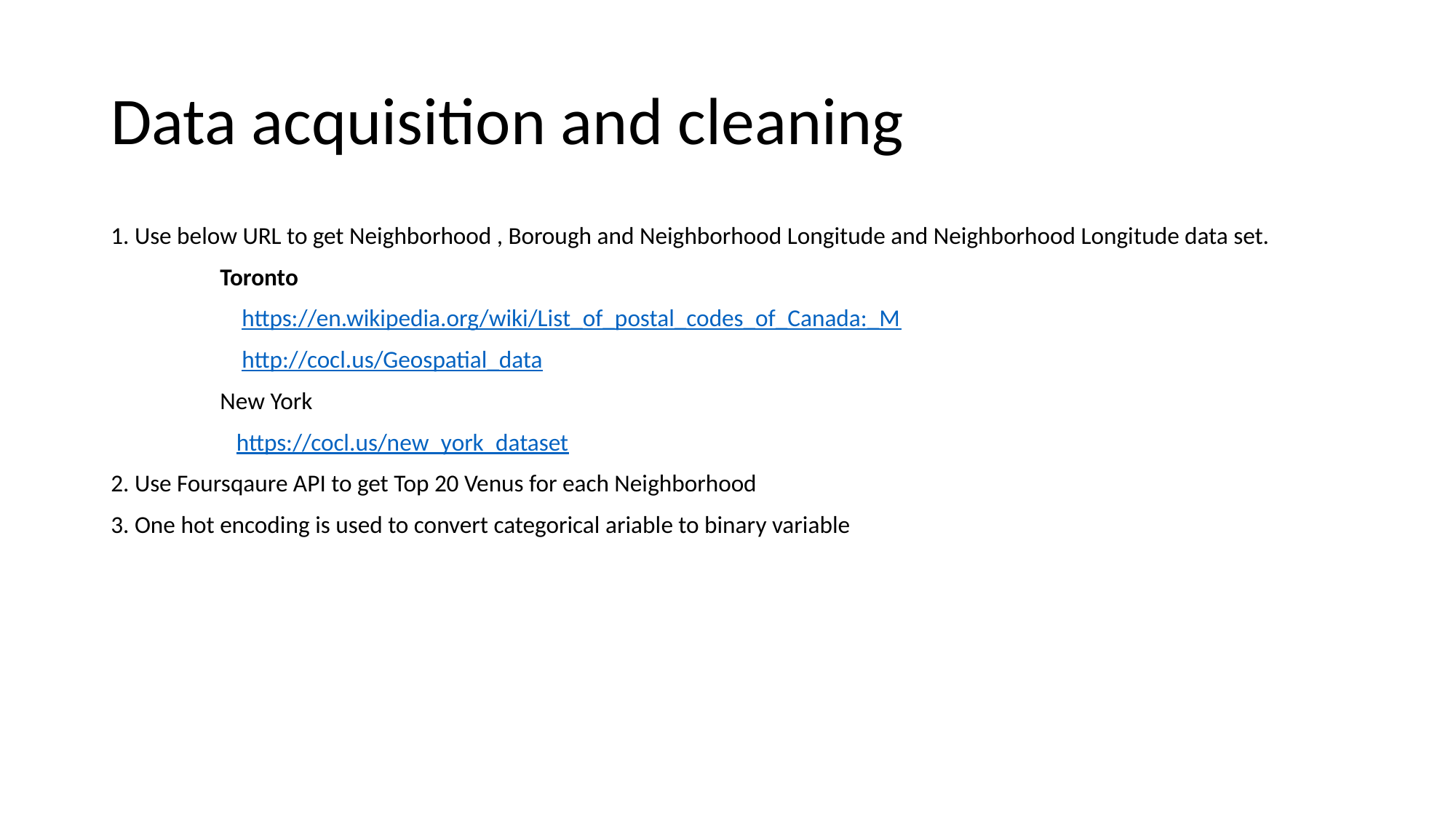

# Data acquisition and cleaning
1. Use below URL to get Neighborhood , Borough and Neighborhood Longitude and Neighborhood Longitude data set.
	Toronto
	    https://en.wikipedia.org/wiki/List_of_postal_codes_of_Canada:_M
	    http://cocl.us/Geospatial_data
	New York
	   https://cocl.us/new_york_dataset
2. Use Foursqaure API to get Top 20 Venus for each Neighborhood
3. One hot encoding is used to convert categorical ariable to binary variable